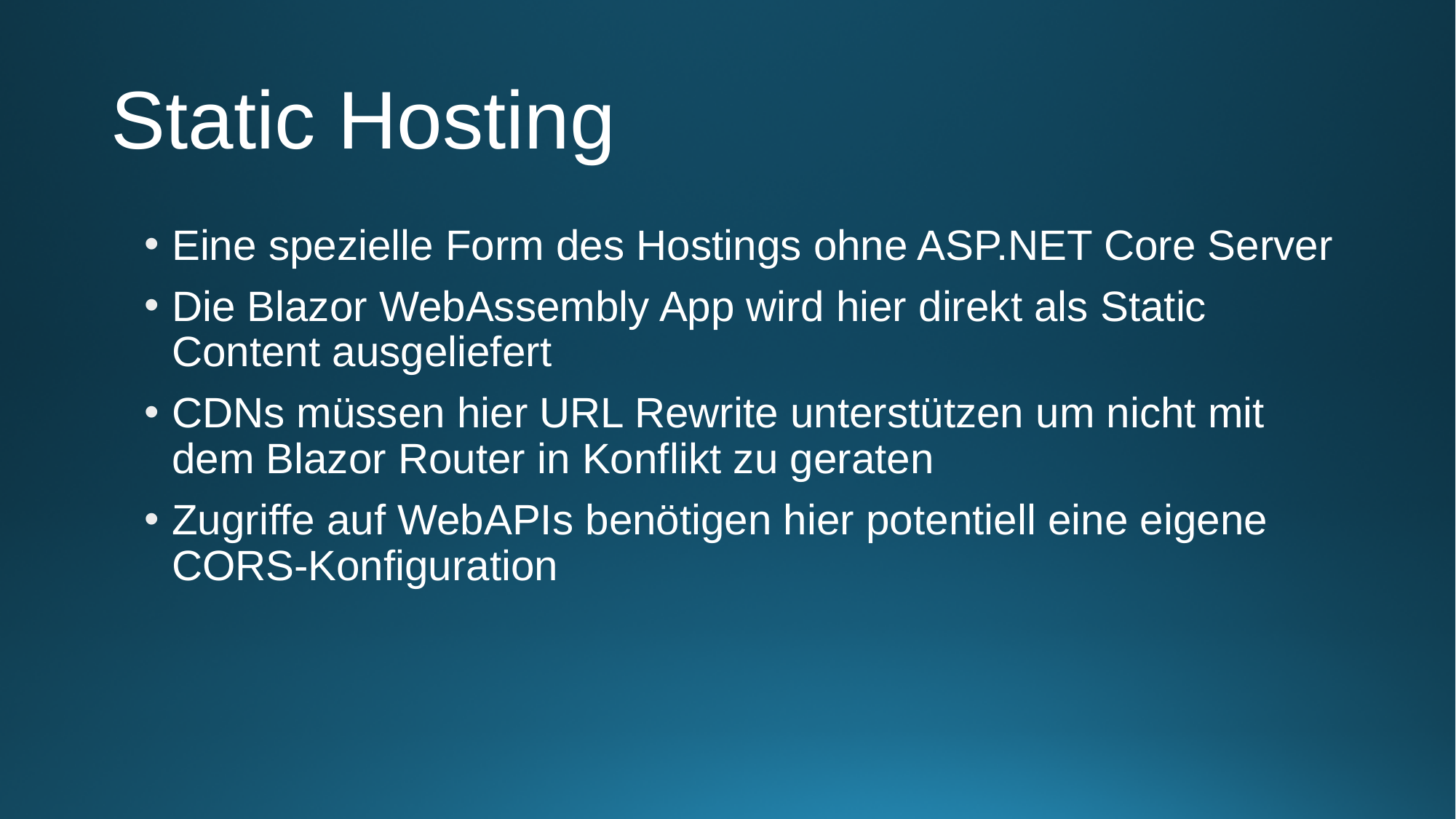

# Static Hosting
Eine spezielle Form des Hostings ohne ASP.NET Core Server
Die Blazor WebAssembly App wird hier direkt als Static Content ausgeliefert
CDNs müssen hier URL Rewrite unterstützen um nicht mit dem Blazor Router in Konflikt zu geraten
Zugriffe auf WebAPIs benötigen hier potentiell eine eigene CORS-Konfiguration